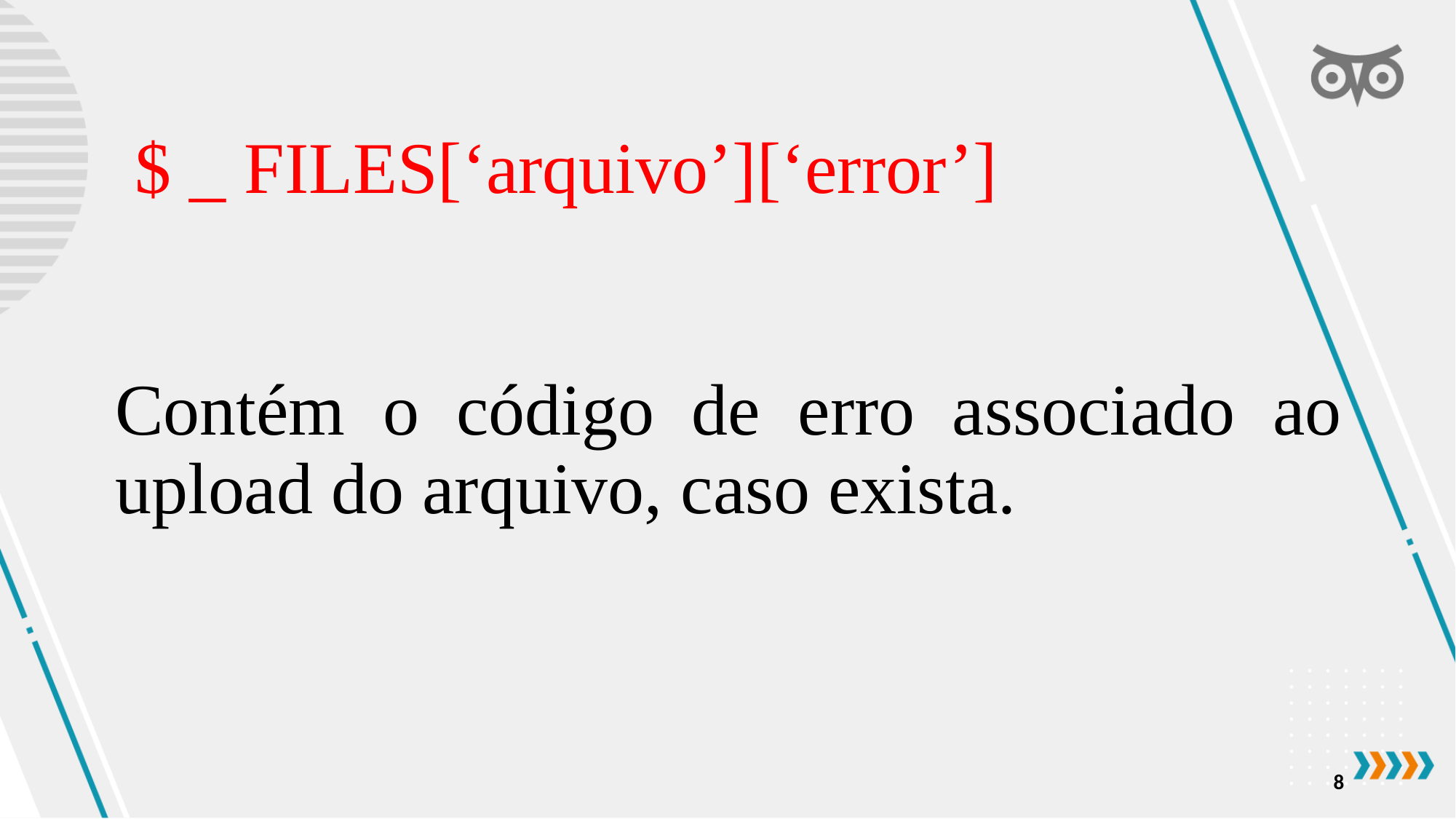

# $ _ FILES[‘arquivo’][‘error’]
Contém o código de erro associado ao upload do arquivo, caso exista.
8